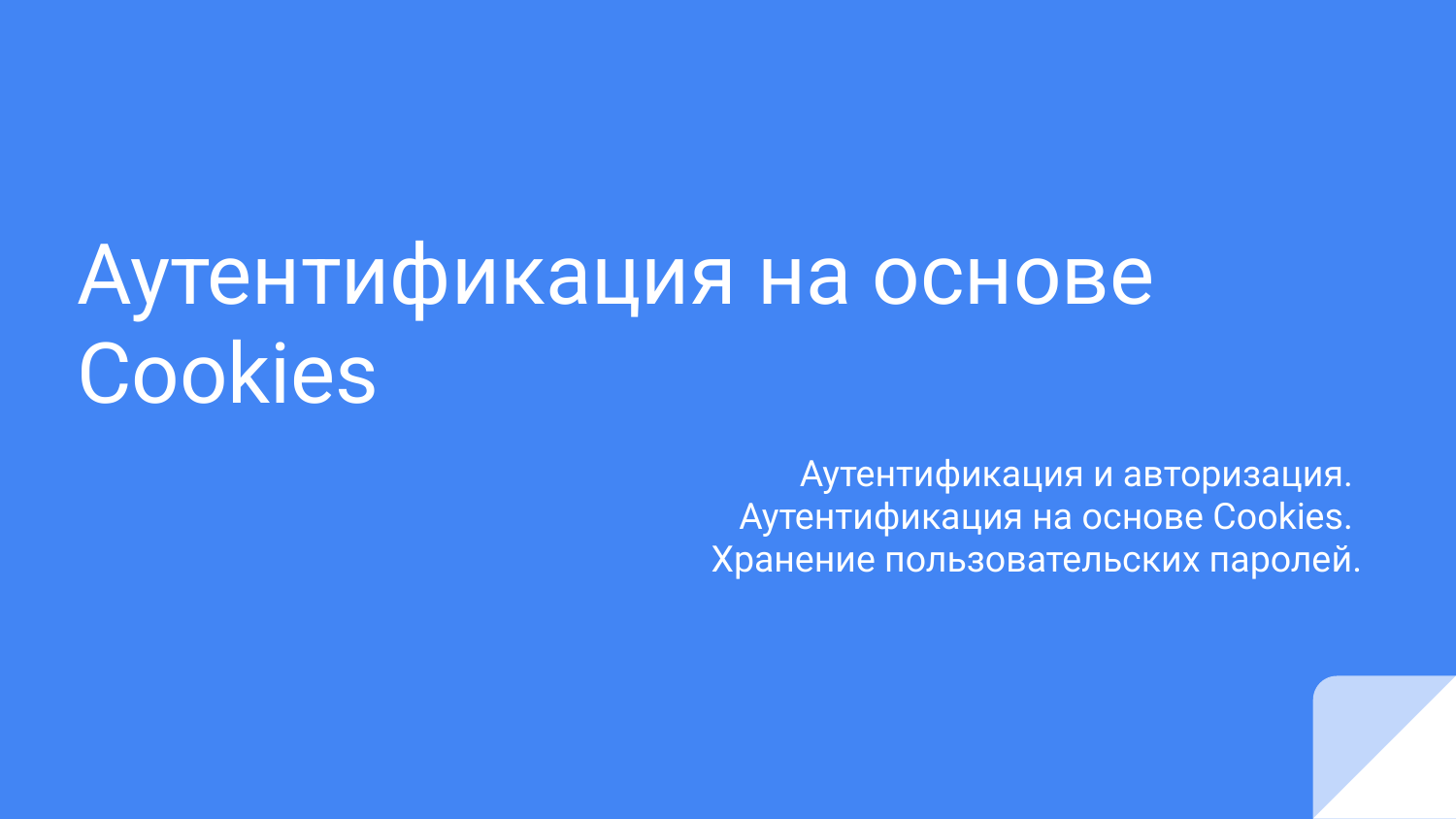

# Аутентификация на основе Cookies
Аутентификация и авторизация.
Аутентификация на основе Cookies.
Хранение пользовательских паролей.